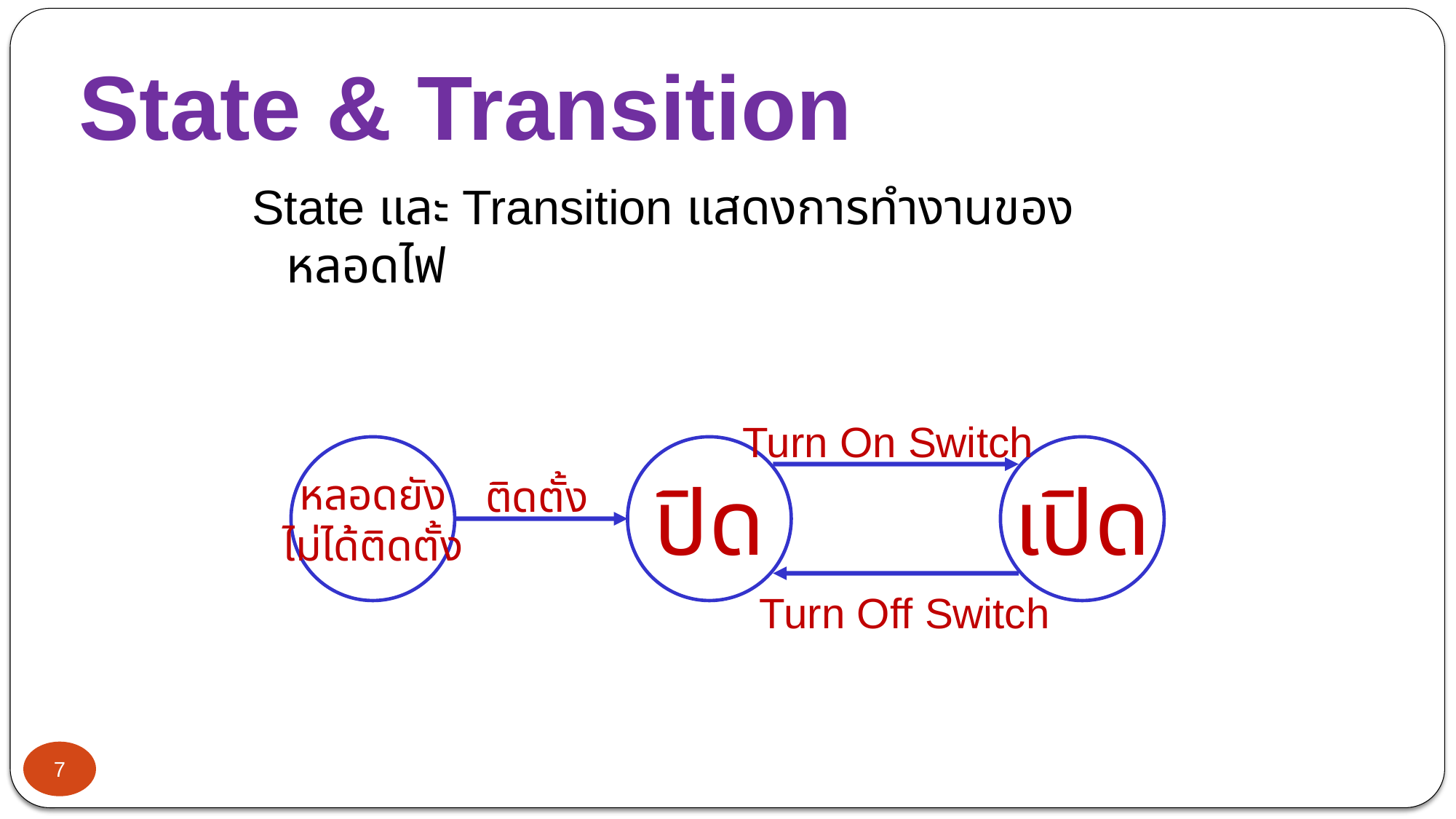

# State & Transition
State และ Transition แสดงการทำงานของหลอดไฟ
Turn On Switch
หลอดยัง
ไม่ได้ติดตั้ง
ปิด
เปิด
ติดตั้ง

Turn Off Switch
7